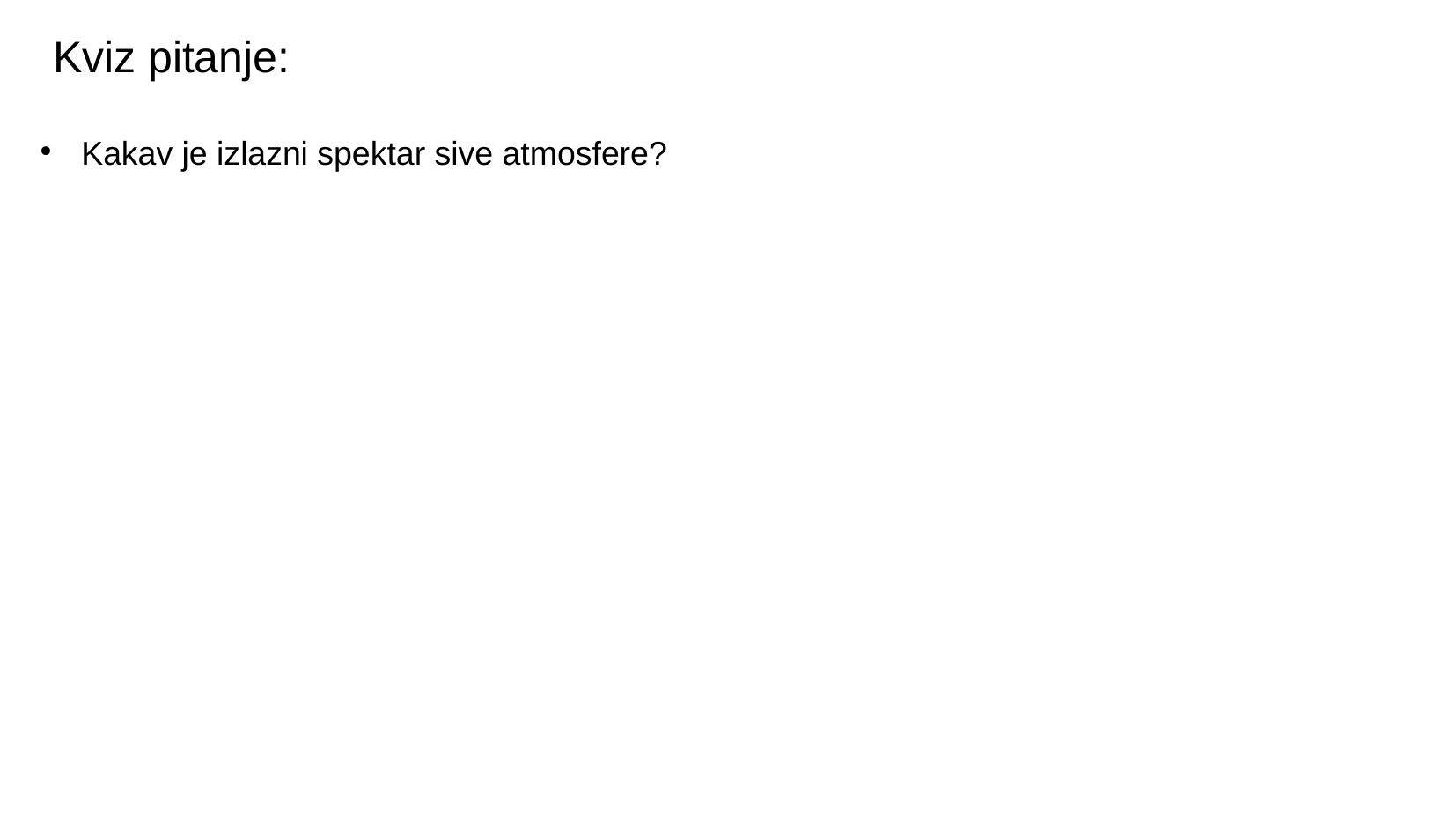

Kviz pitanje:
Kakav je izlazni spektar sive atmosfere?